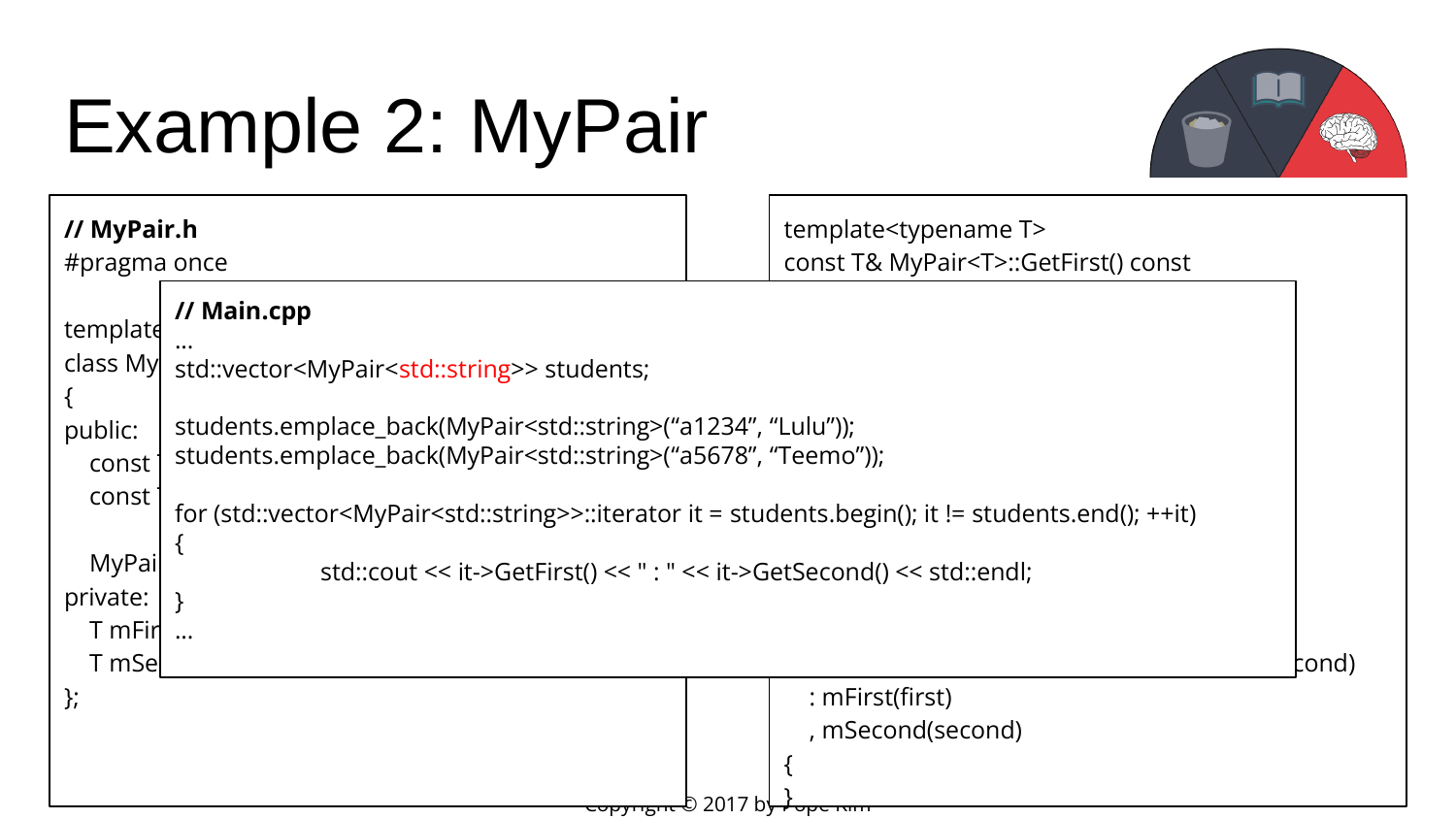

# Example 2: MyPair
// MyPair.h
#pragma once

template<typename T>
class MyPair
{
public:
    const T& GetFirst() const;
    const T& GetSecond() const;

    MyPair(const T& first, const T& second);
private:
    T mFirst;
    T mSecond;
};
template<typename T>
const T& MyPair<T>::GetFirst() const
{
    return mFirst;
}

template<typename T>
const T& MyPair<T>::GetSecond() const
{
    return mSecond;
}

template<typename T>
MyPair<T>::MyPair(const T& first, const T& second)
    : mFirst(first)
    , mSecond(second)
{
}
// Main.cpp
...
std::vector<MyPair<std::string>> students;

students.emplace_back(MyPair<std::string>(“a1234”, “Lulu”));
students.emplace_back(MyPair<std::string>(“a5678”, “Teemo”));

for (std::vector<MyPair<std::string>>::iterator it = students.begin(); it != students.end(); ++it)
{
	std::cout << it->GetFirst() << " : " << it->GetSecond() << std::endl;
}
...